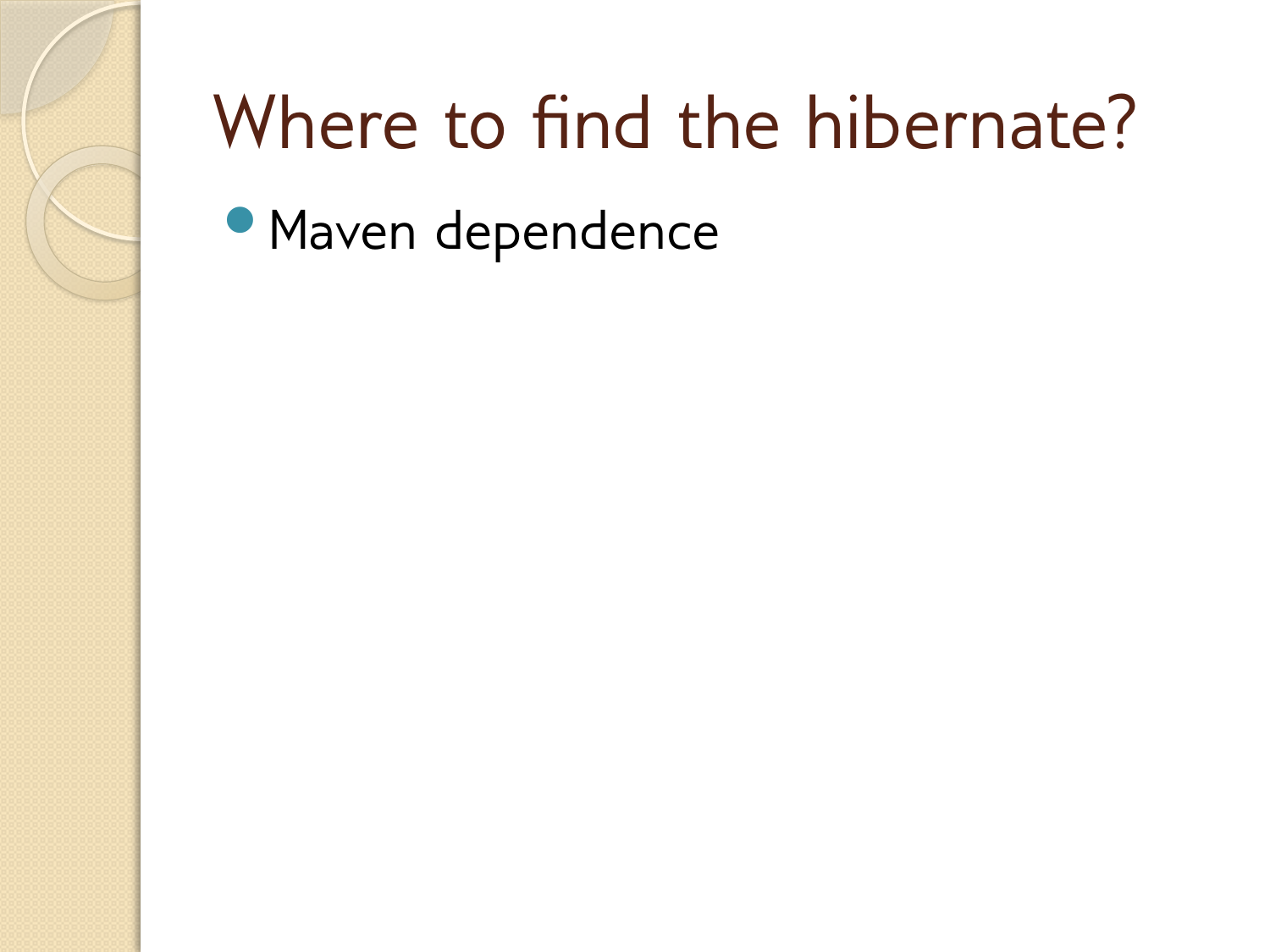

# Where to find the hibernate?
Maven dependence